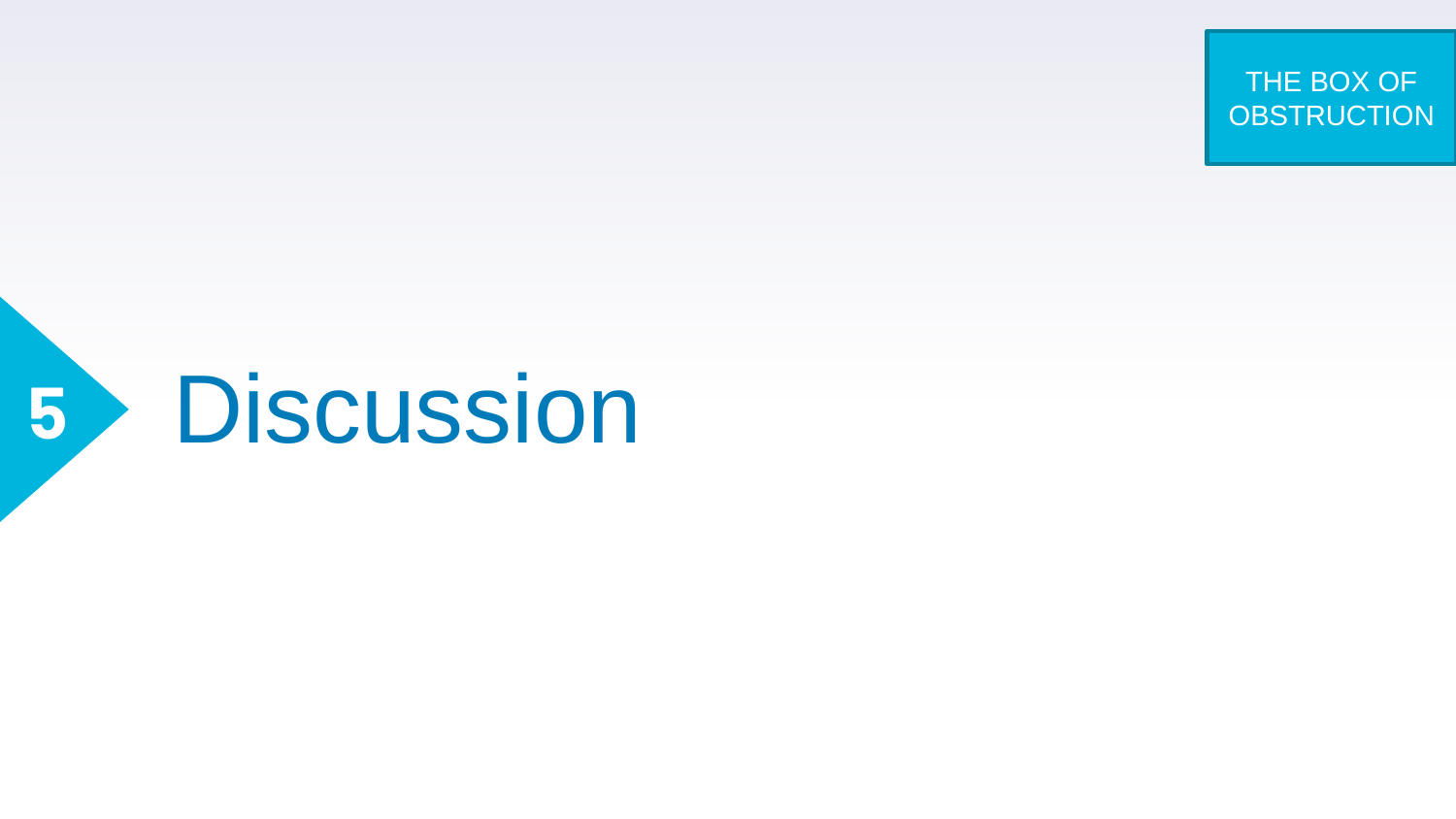

THE BOX OF OBSTRUCTION
5
# Discussion